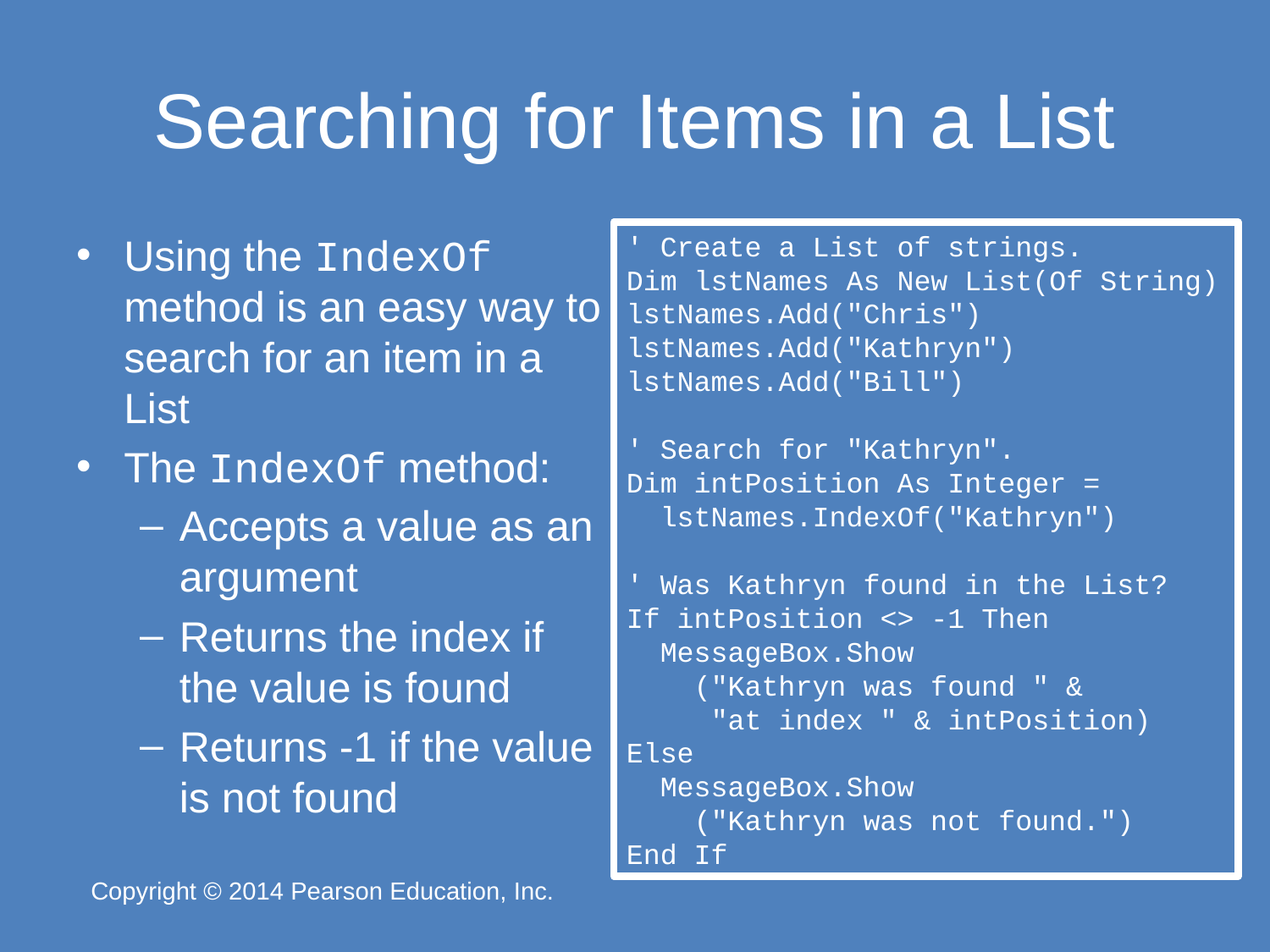

# Searching for Items in a List
Using the IndexOf method is an easy way to search for an item in a List
The IndexOf method:
Accepts a value as an argument
Returns the index if the value is found
Returns -1 if the value is not found
' Create a List of strings.
Dim lstNames As New List(Of String)
lstNames.Add("Chris")
lstNames.Add("Kathryn")
lstNames.Add("Bill")

' Search for "Kathryn".
Dim intPosition As Integer =
  lstNames.IndexOf("Kathryn")

' Was Kathryn found in the List?
If intPosition <> -1 Then
  MessageBox.Show
    ("Kathryn was found " &
     "at index " & intPosition)
Else
  MessageBox.Show
    ("Kathryn was not found.")
End If